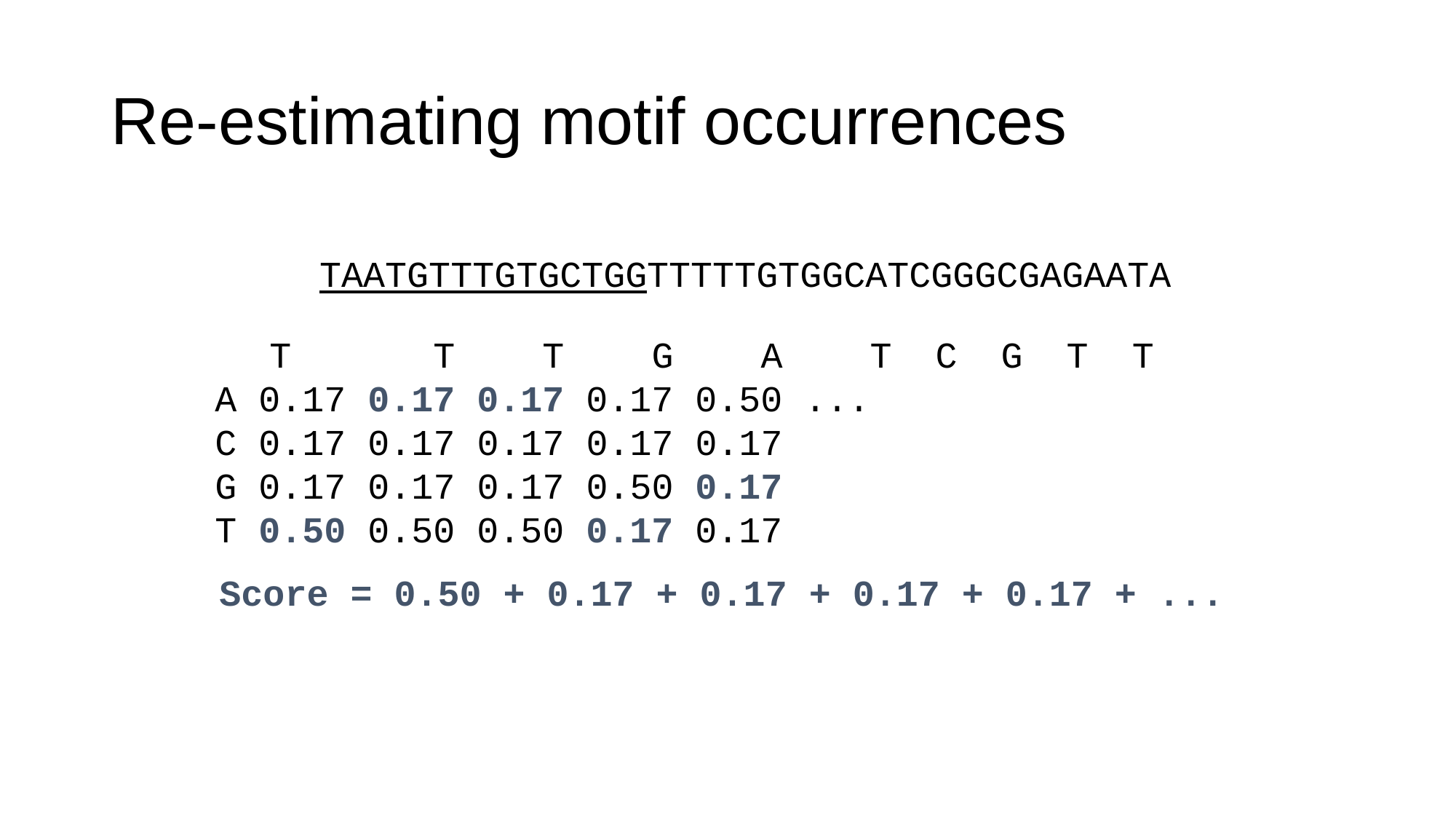

# Re-estimating motif occurrences
TAATGTTTGTGCTGGTTTTTGTGGCATCGGGCGAGAATA
    	T    	T    T    G    A    T  C  G  T  T
A 0.17 0.17 0.17 0.17 0.50 ...
C 0.17 0.17 0.17 0.17 0.17
G 0.17 0.17 0.17 0.50 0.17
T 0.50 0.50 0.50 0.17 0.17
Score = 0.50 + 0.17 + 0.17 + 0.17 + 0.17 + ...